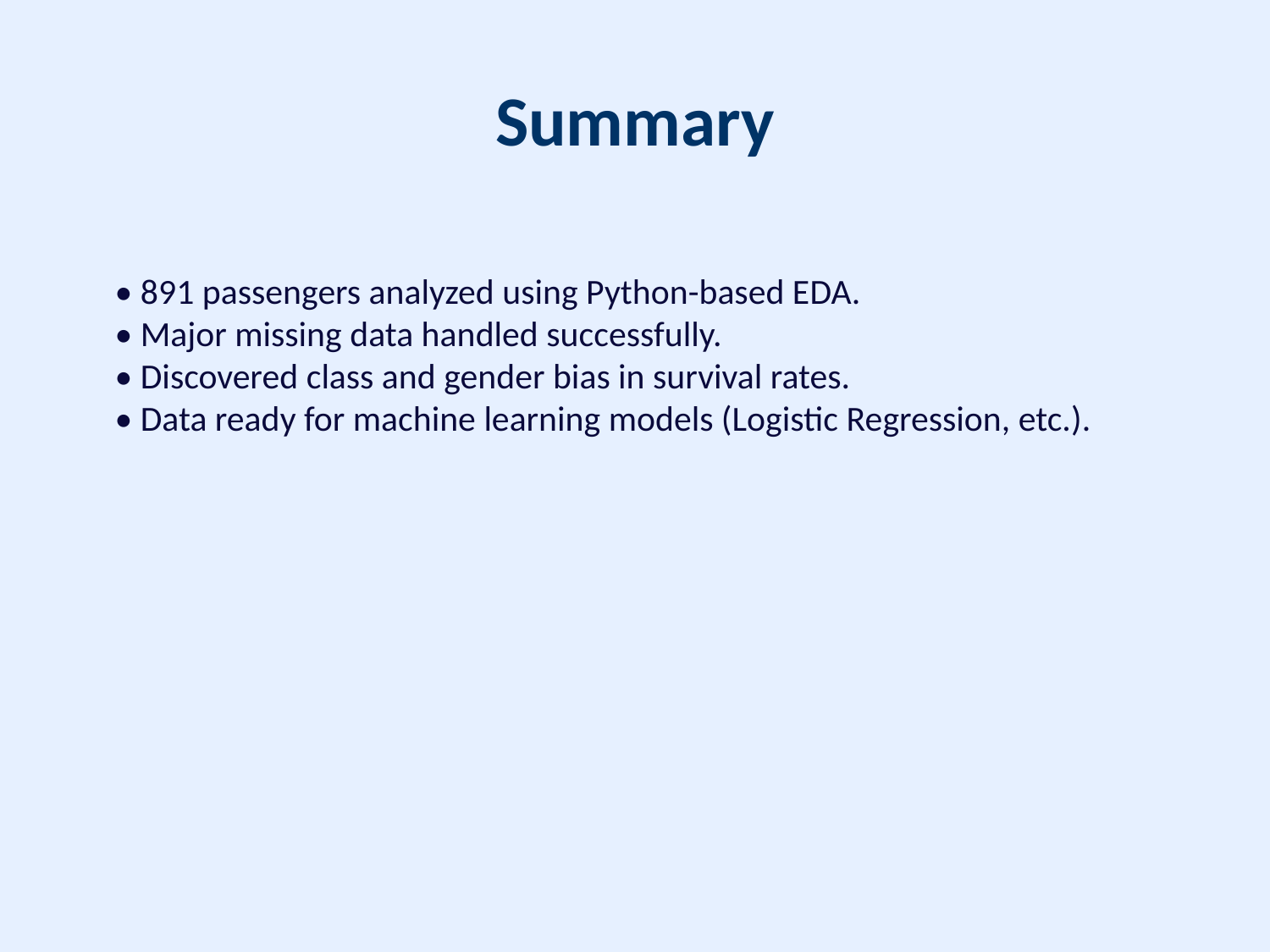

# Summary

• 891 passengers analyzed using Python-based EDA.
• Major missing data handled successfully.
• Discovered class and gender bias in survival rates.
• Data ready for machine learning models (Logistic Regression, etc.).